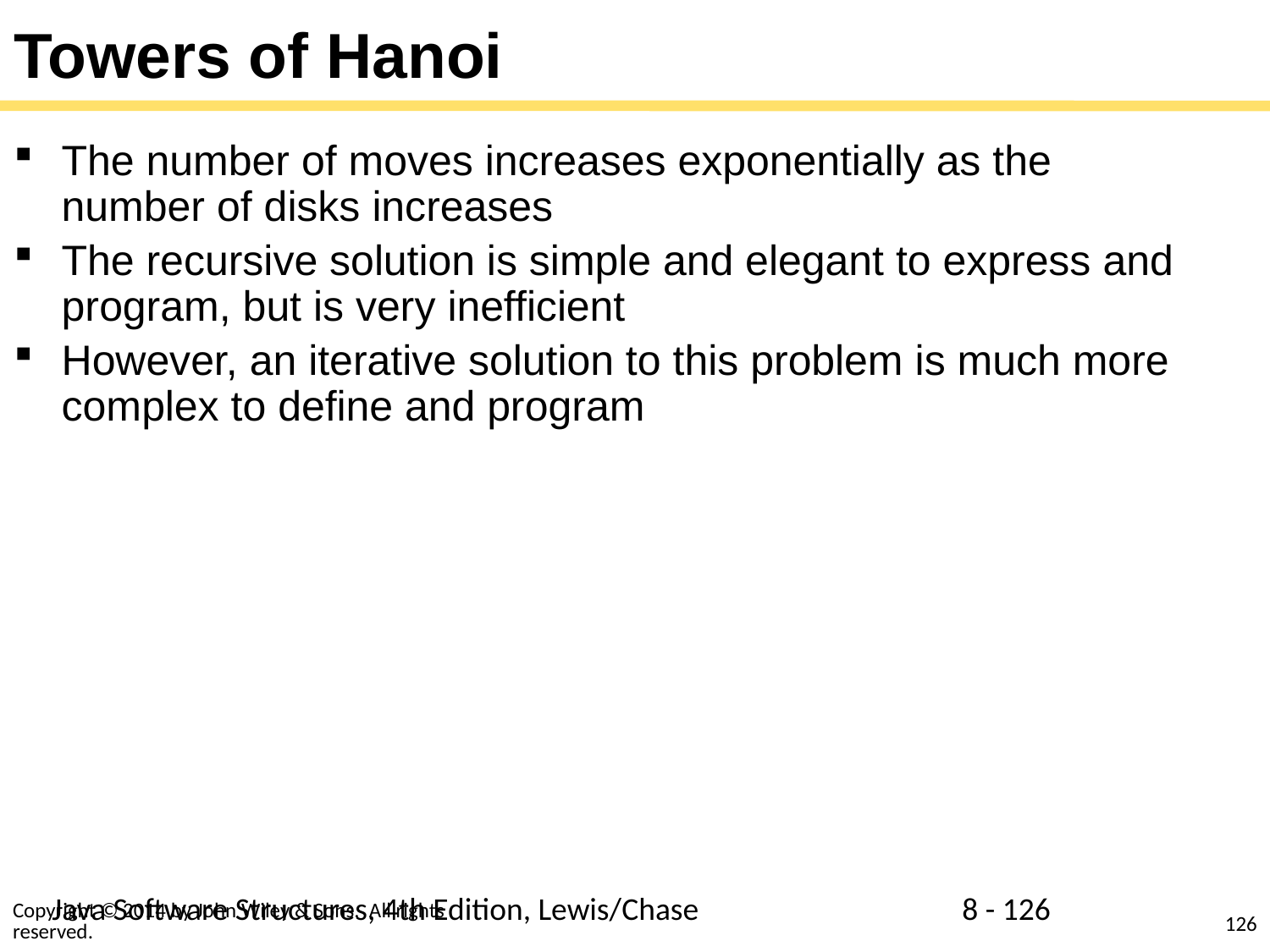

# Towers of Hanoi
The number of moves increases exponentially as the number of disks increases
The recursive solution is simple and elegant to express and program, but is very inefficient
However, an iterative solution to this problem is much more complex to define and program

Java Software Structures, 4th Edition, Lewis/Chase
8 - 126